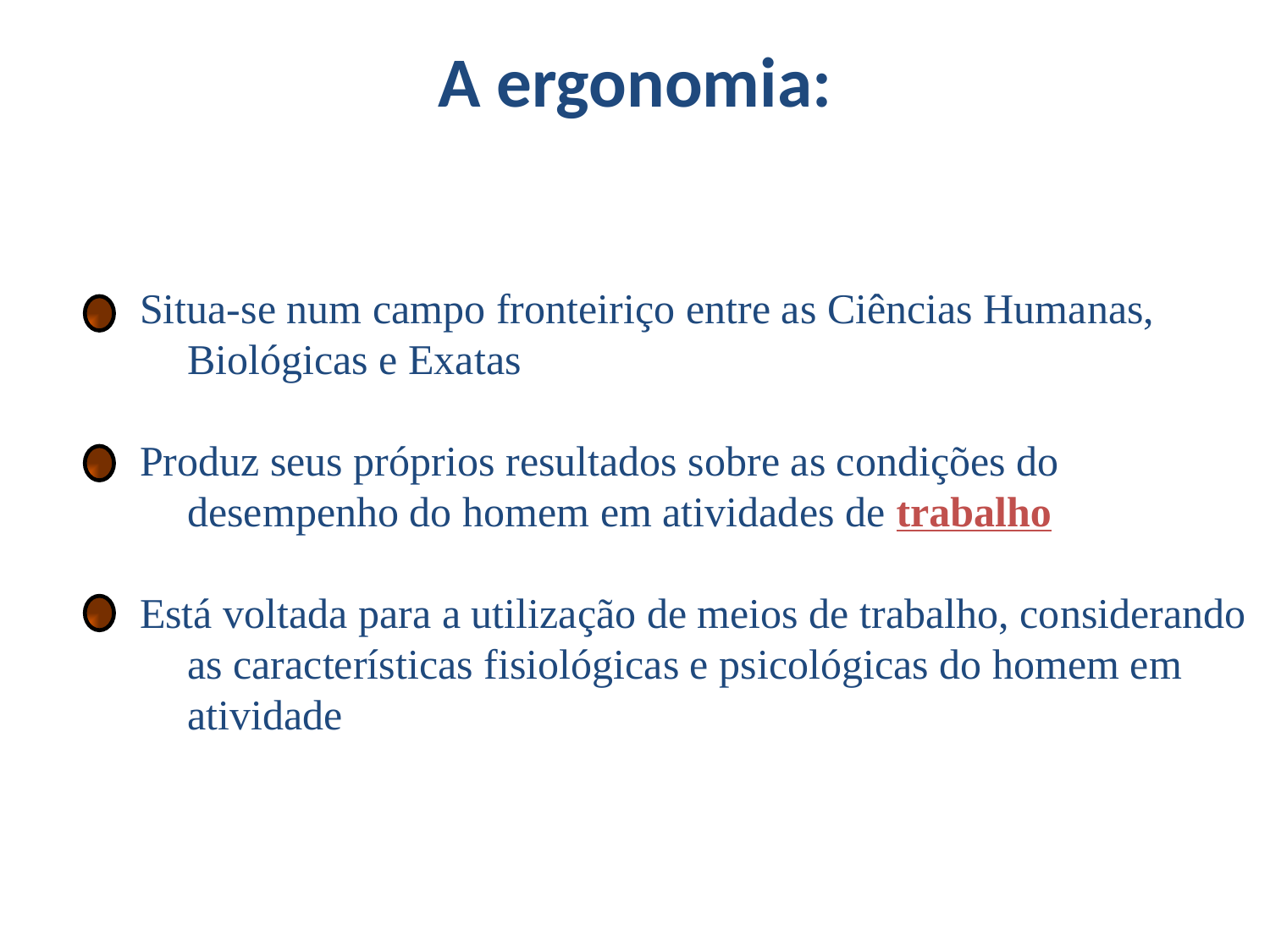

# A ergonomia:

Situa-se num campo fronteiriço entre as Ciências Humanas, Biológicas e Exatas

Produz seus próprios resultados sobre as condições do desempenho do homem em atividades de trabalho

Está voltada para a utilização de meios de trabalho, considerando as características fisiológicas e psicológicas do homem em atividade